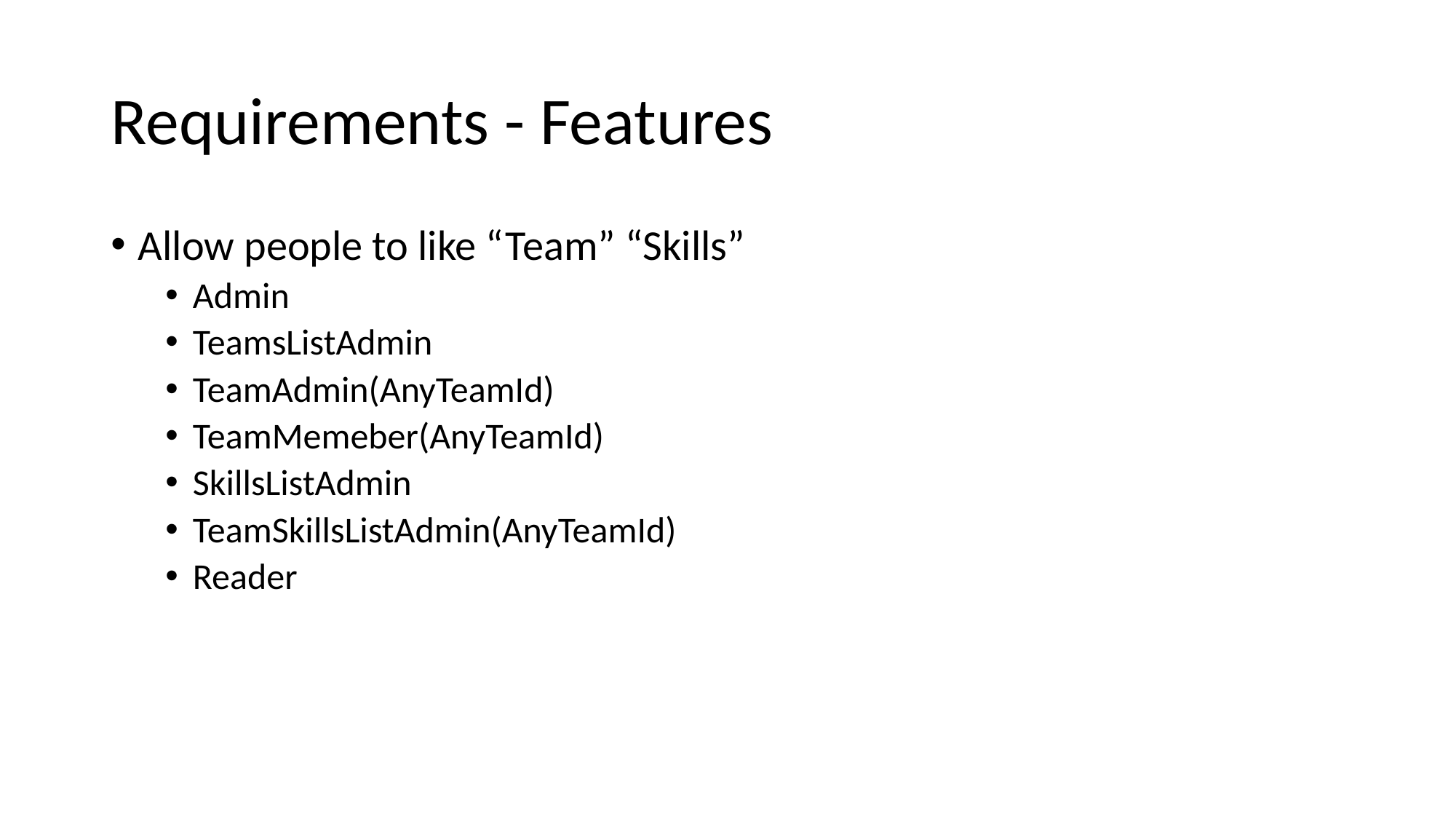

# Requirements - Features
Allow people to like “Team” “Skills”
Admin
TeamsListAdmin
TeamAdmin(AnyTeamId)
TeamMemeber(AnyTeamId)
SkillsListAdmin
TeamSkillsListAdmin(AnyTeamId)
Reader